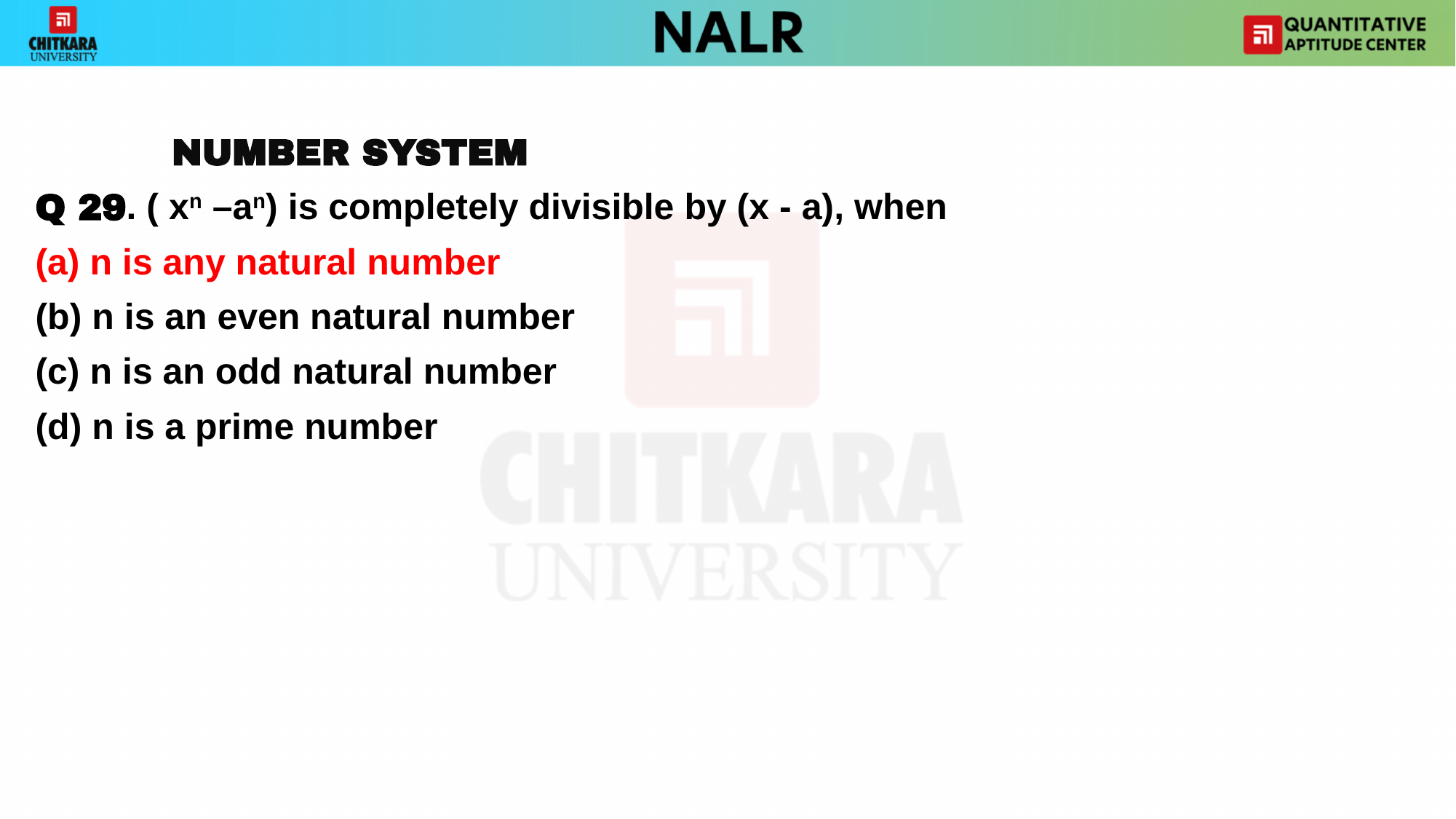

NUMBER SYSTEM
Q 29. ( xn –an) is completely divisible by (x - a), when
(a) n is any natural number
(b) n is an even natural number
(c) n is an odd natural number
(d) n is a prime number